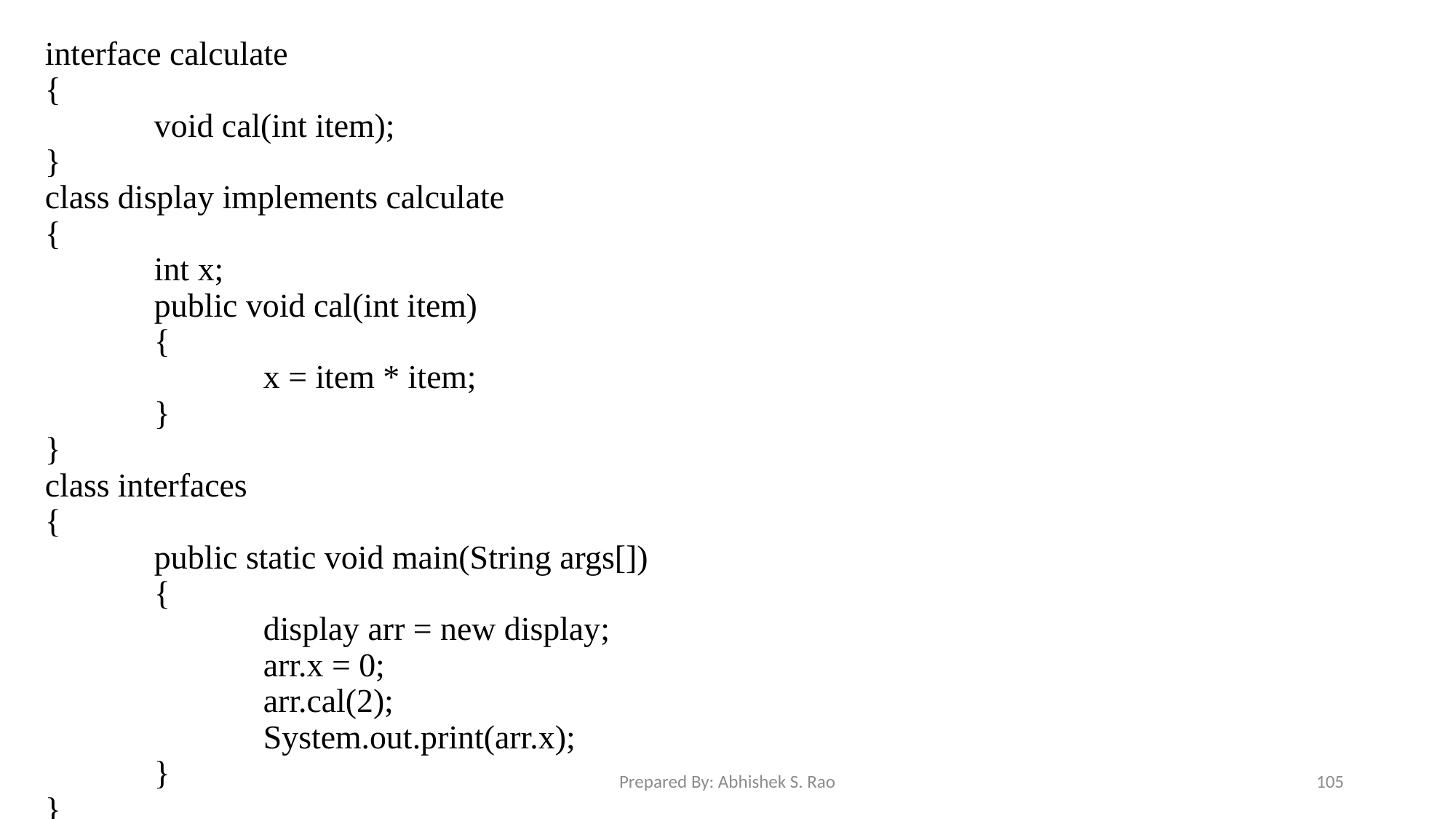

interface calculate
{
	void cal(int item);
}
class display implements calculate
{
	int x;
	public void cal(int item)
	{
		x = item * item;
	}
}
class interfaces
{
	public static void main(String args[])
	{
		display arr = new display;
		arr.x = 0;
		arr.cal(2);
		System.out.print(arr.x);
	}
}

Prepared By: Abhishek S. Rao
105